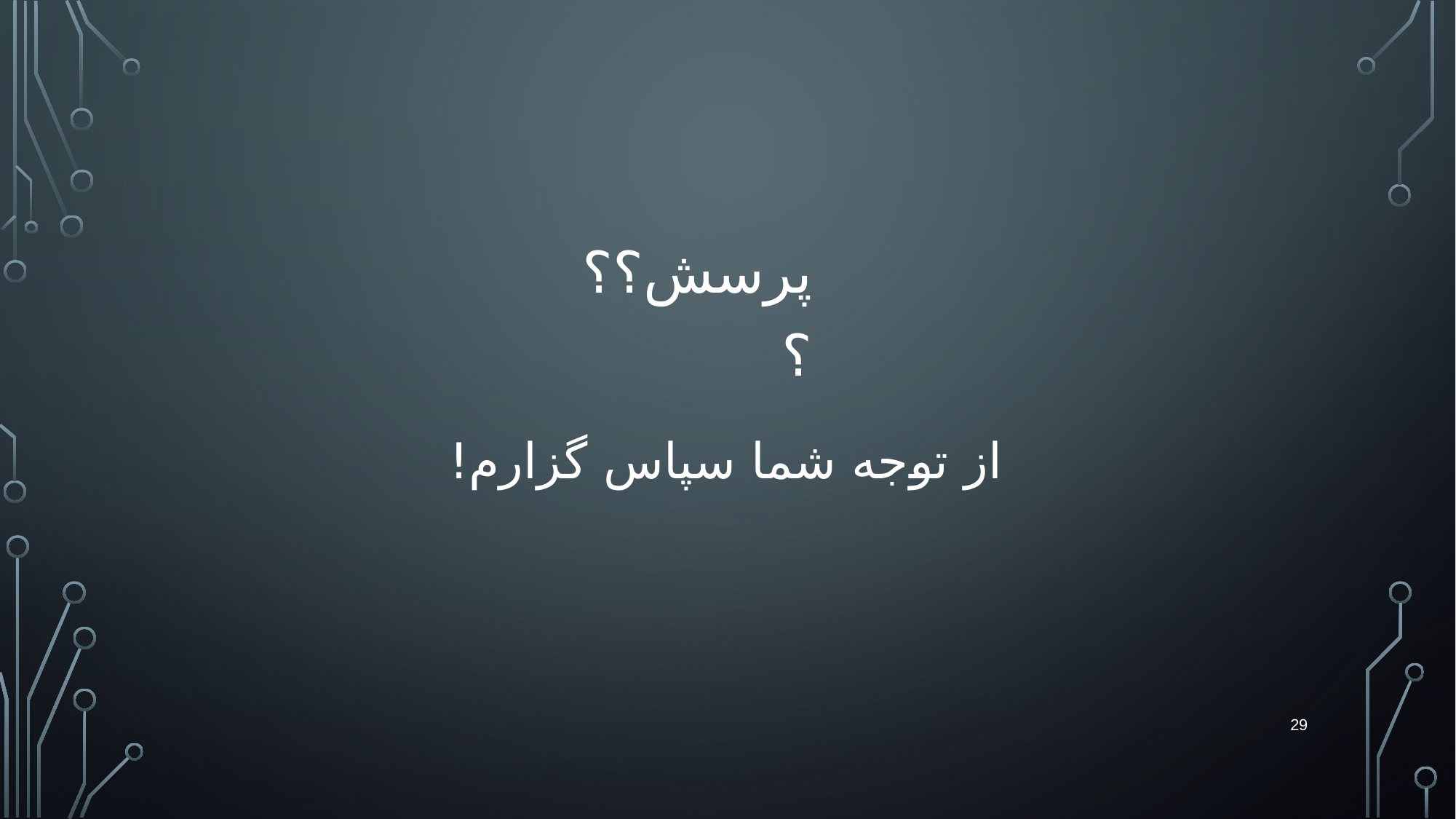

پرسش؟؟؟
از توجه شما سپاس گزارم!
29